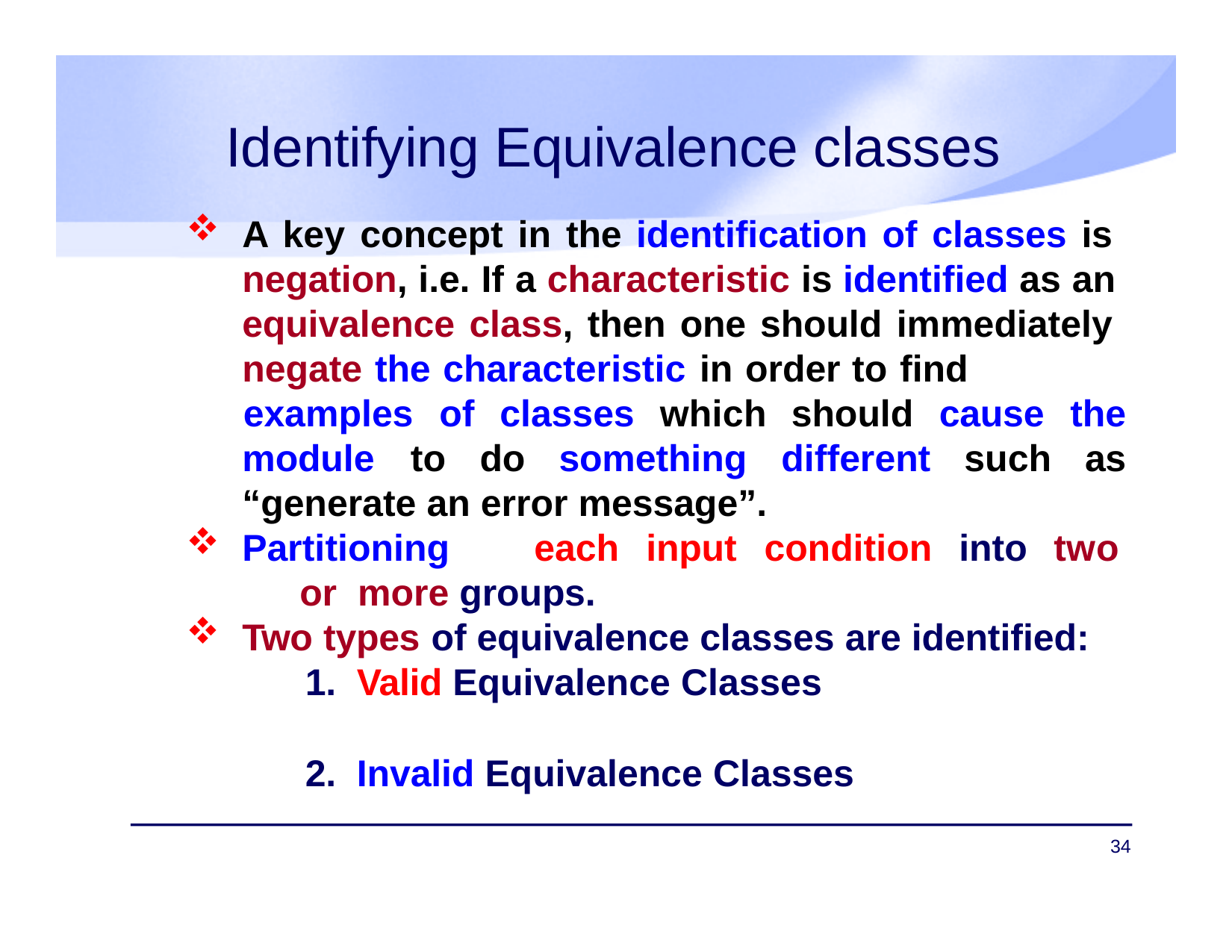

# Identifying Equivalence classes
A key concept in the identification of classes is  negation, i.e. If a characteristic is identified as an  equivalence class, then one should immediately  negate the characteristic in order to find
examples	of	classes	which	should	cause	the
as
module	to	do	something	different	such
“generate an error message”.
Partitioning	each	input	condition	into	two	or  more groups.
Two types of equivalence classes are identified:
Valid Equivalence Classes

Invalid Equivalence Classes
34